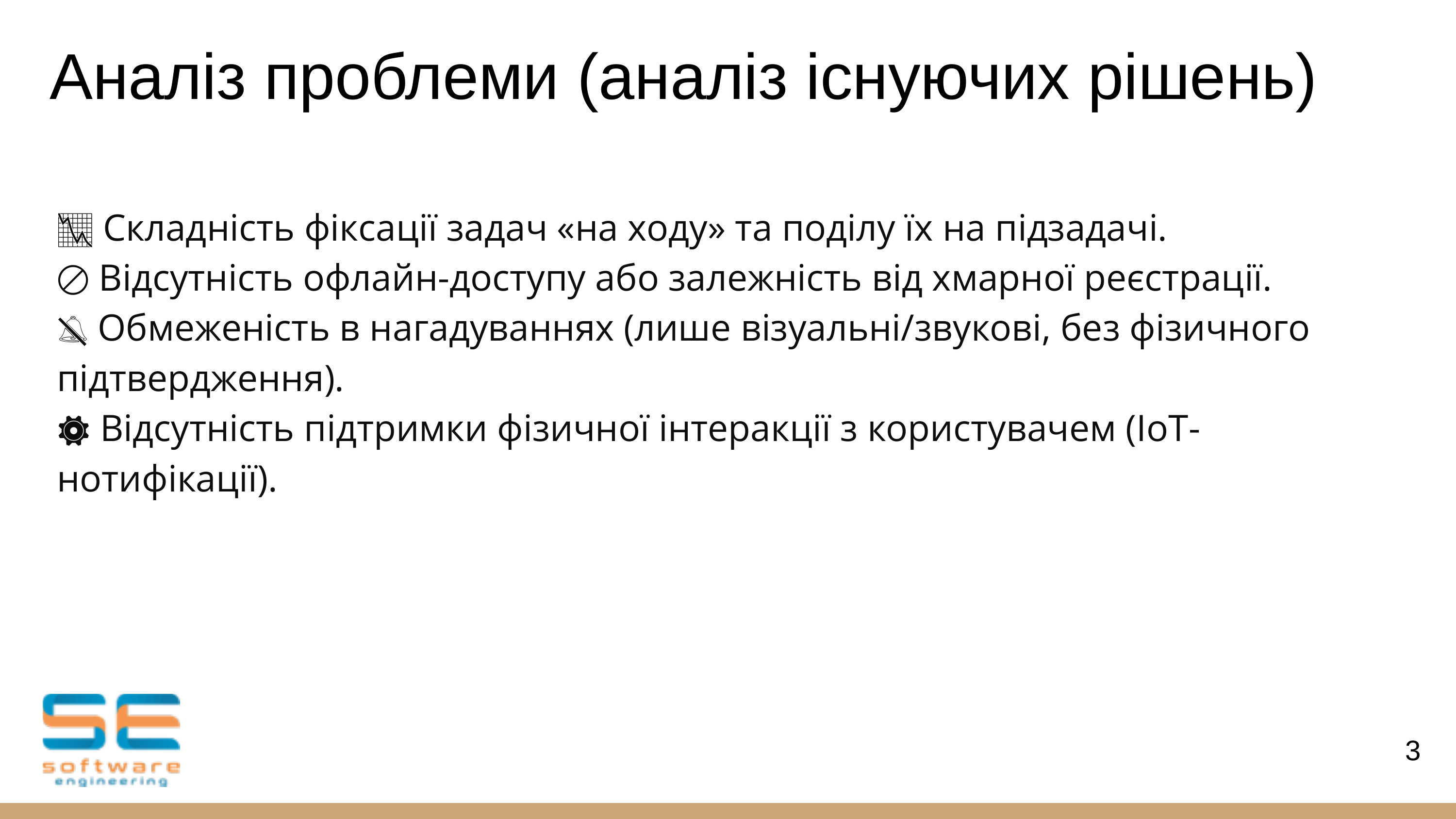

Аналіз проблеми (аналіз існуючих рішень)
📉 Складність фіксації задач «на ходу» та поділу їх на підзадачі.
🚫 Відсутність офлайн-доступу або залежність від хмарної реєстрації.
🔕 Обмеженість в нагадуваннях (лише візуальні/звукові, без фізичного підтвердження).
⚙️ Відсутність підтримки фізичної інтеракції з користувачем (IoT-нотифікації).

3